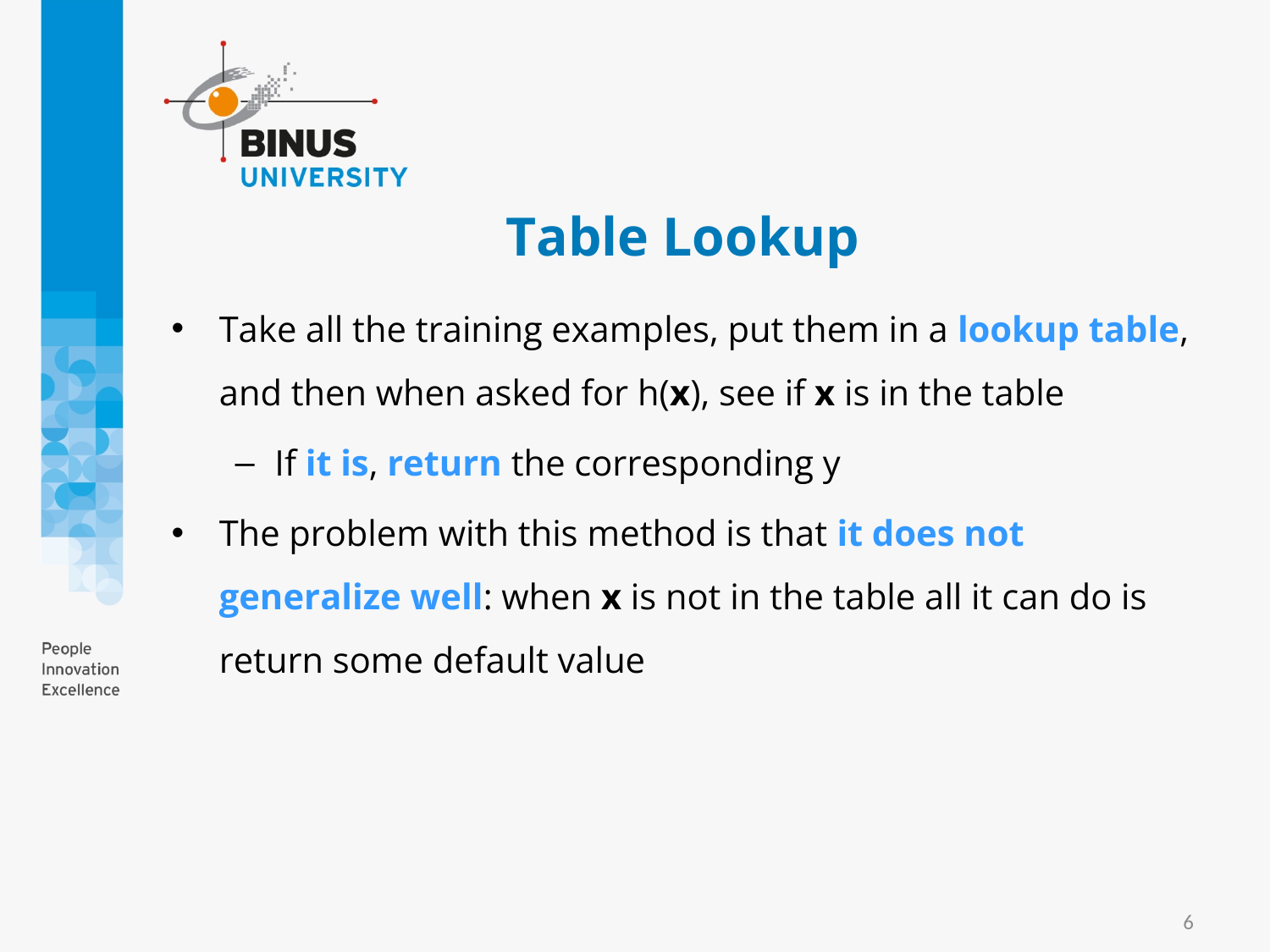

# Table Lookup
Take all the training examples, put them in a lookup table, and then when asked for h(x), see if x is in the table
If it is, return the corresponding y
The problem with this method is that it does not generalize well: when x is not in the table all it can do is return some default value
6